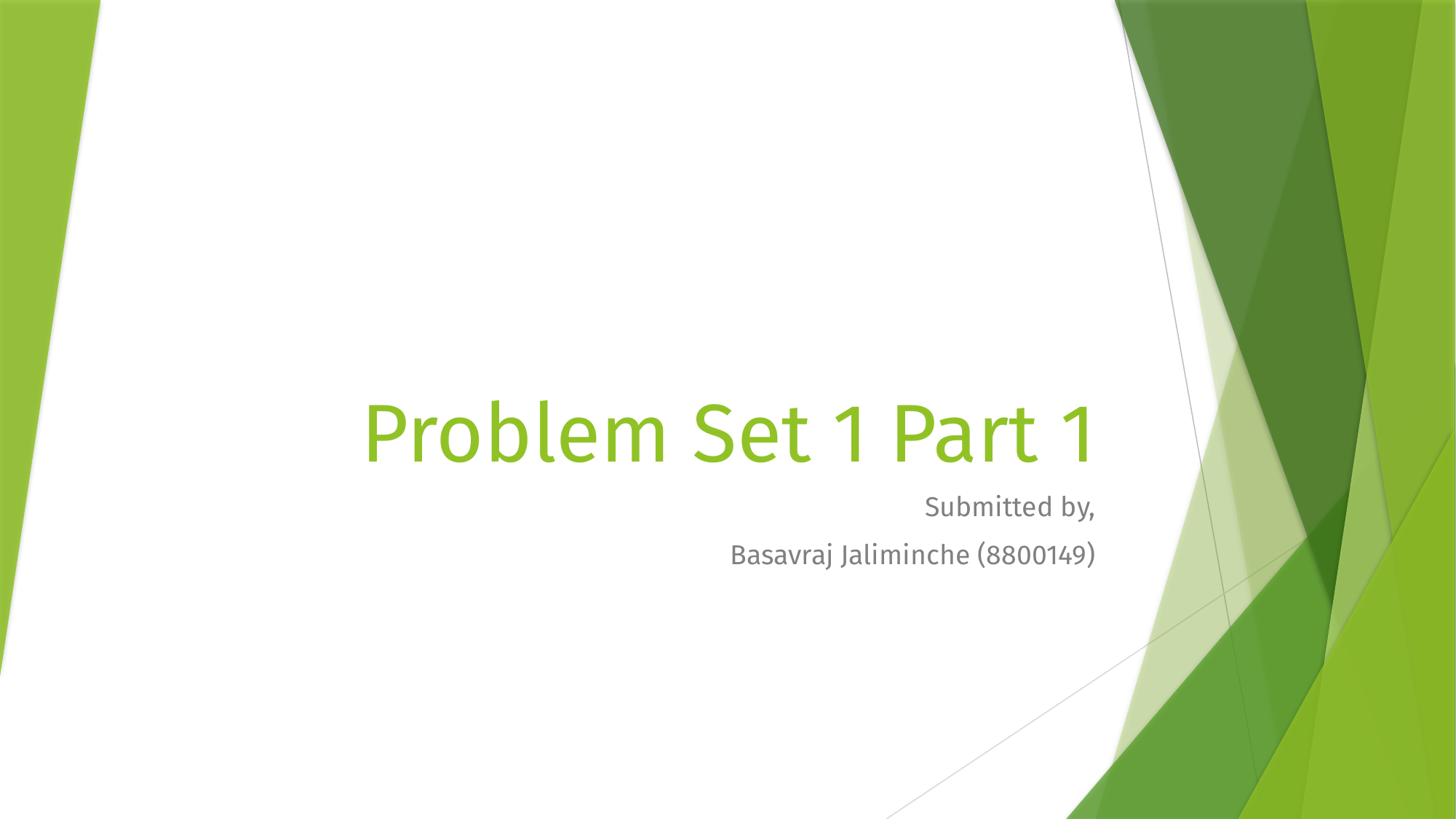

# Problem Set 1 Part 1
Submitted by,
Basavraj Jaliminche (8800149)